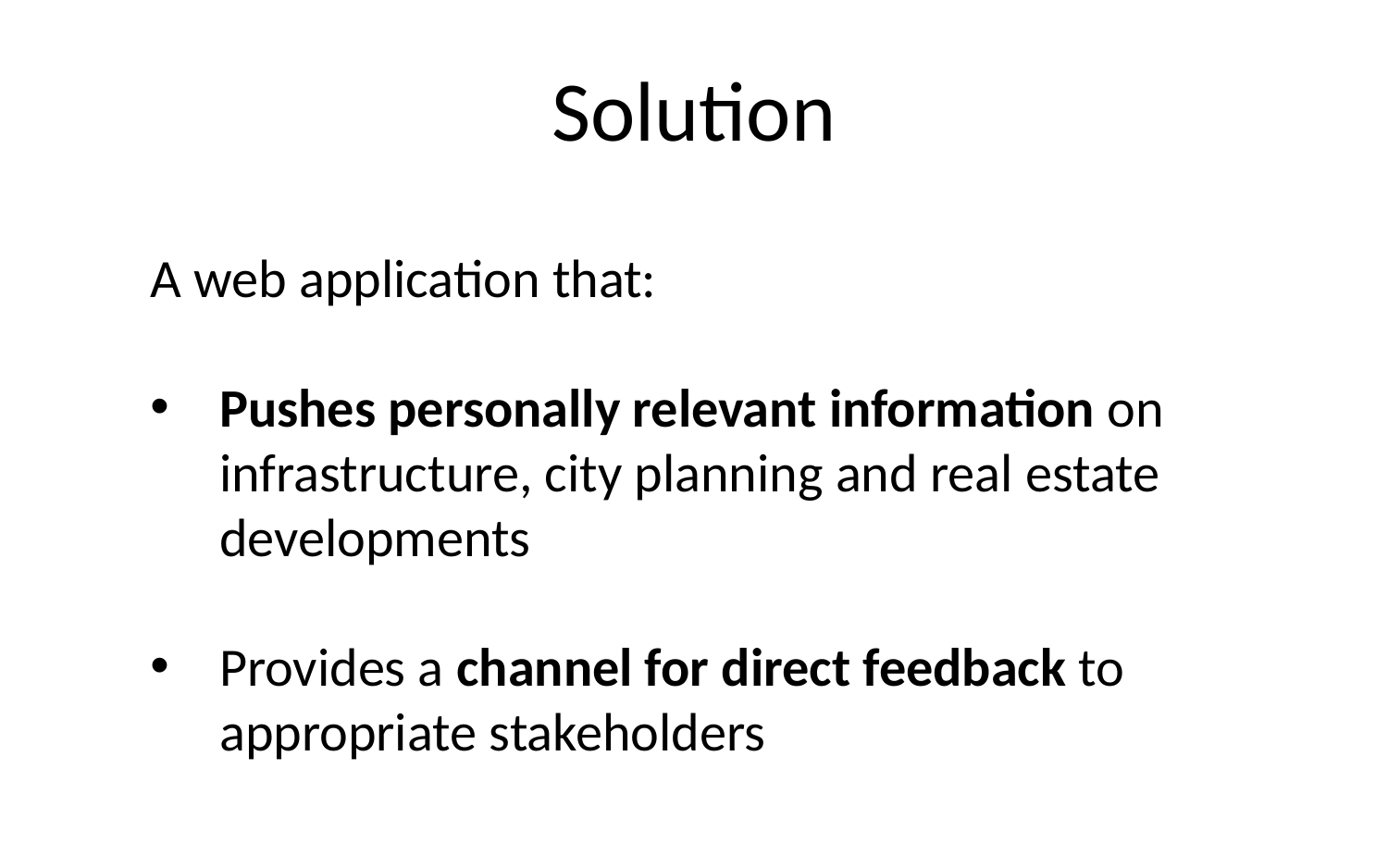

# Solution
A web application that:

Pushes personally relevant information on infrastructure, city planning and real estate developments

Provides a channel for direct feedback to appropriate stakeholders